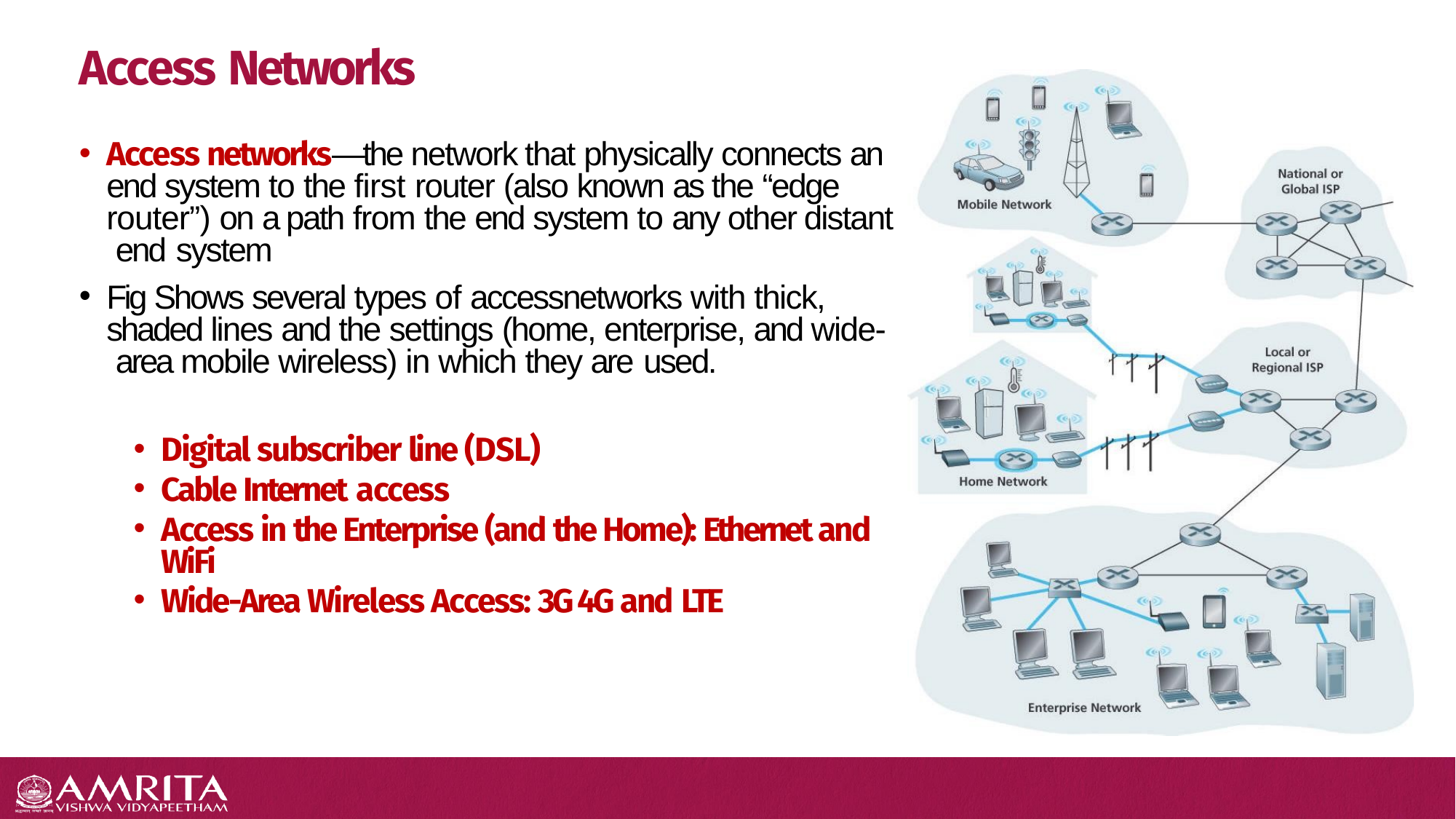

# Access Networks

Access networks—the network that physically connects an  end system to the first router (also known as the “edge  router”) on a path from the end system to any other distant  end system
Fig Shows several types of accessnetworks with thick,  shaded lines and the settings (home, enterprise, and wide-  area mobile wireless) in which they are used.

Digital subscriber line (DSL)
Cable Internet access
Access in the Enterprise (and the Home): Ethernet and  WiFi
Wide-Area Wireless Access: 3G 4G and LTE